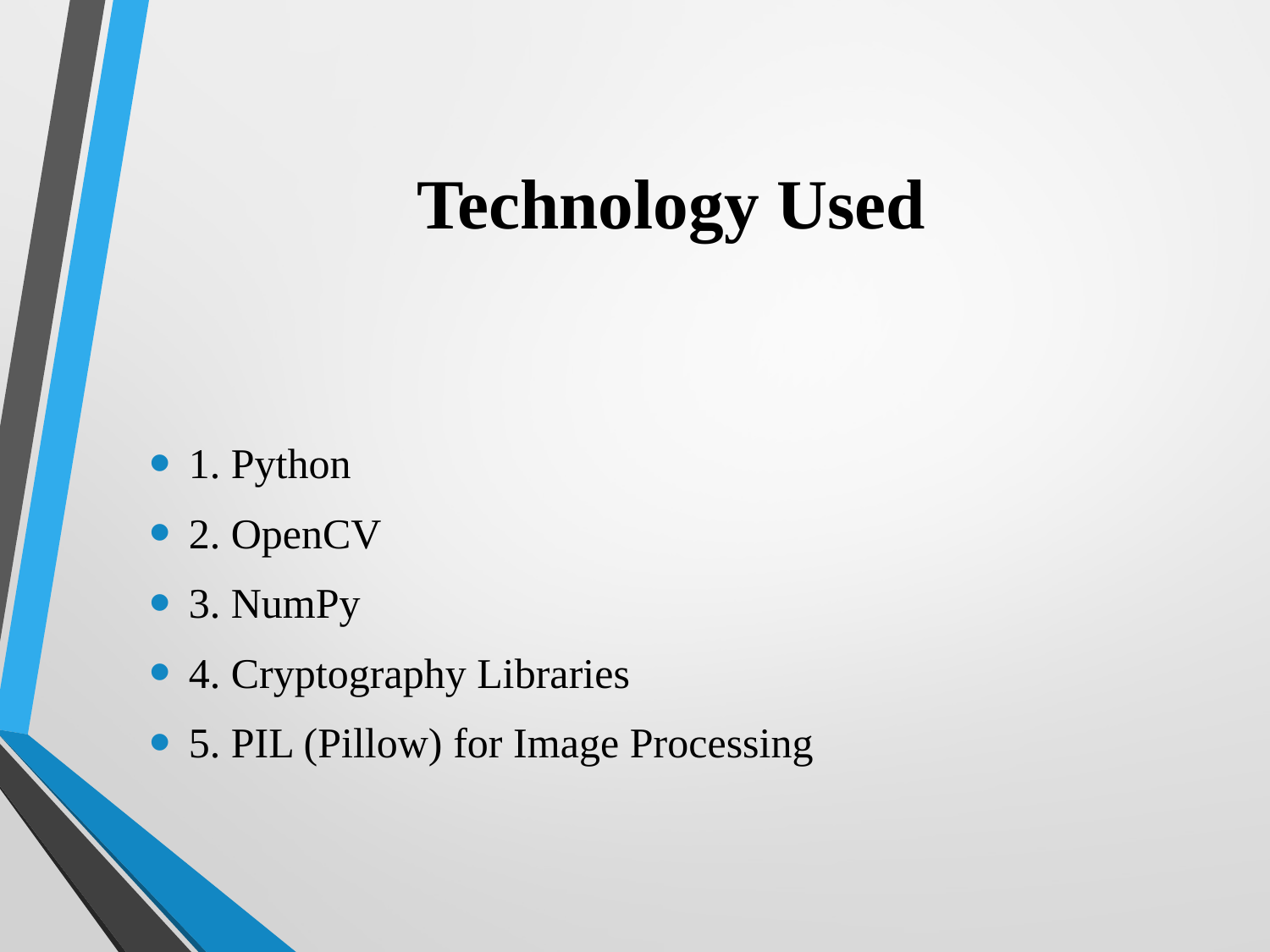

# Technology Used
1. Python
2. OpenCV
3. NumPy
4. Cryptography Libraries
5. PIL (Pillow) for Image Processing